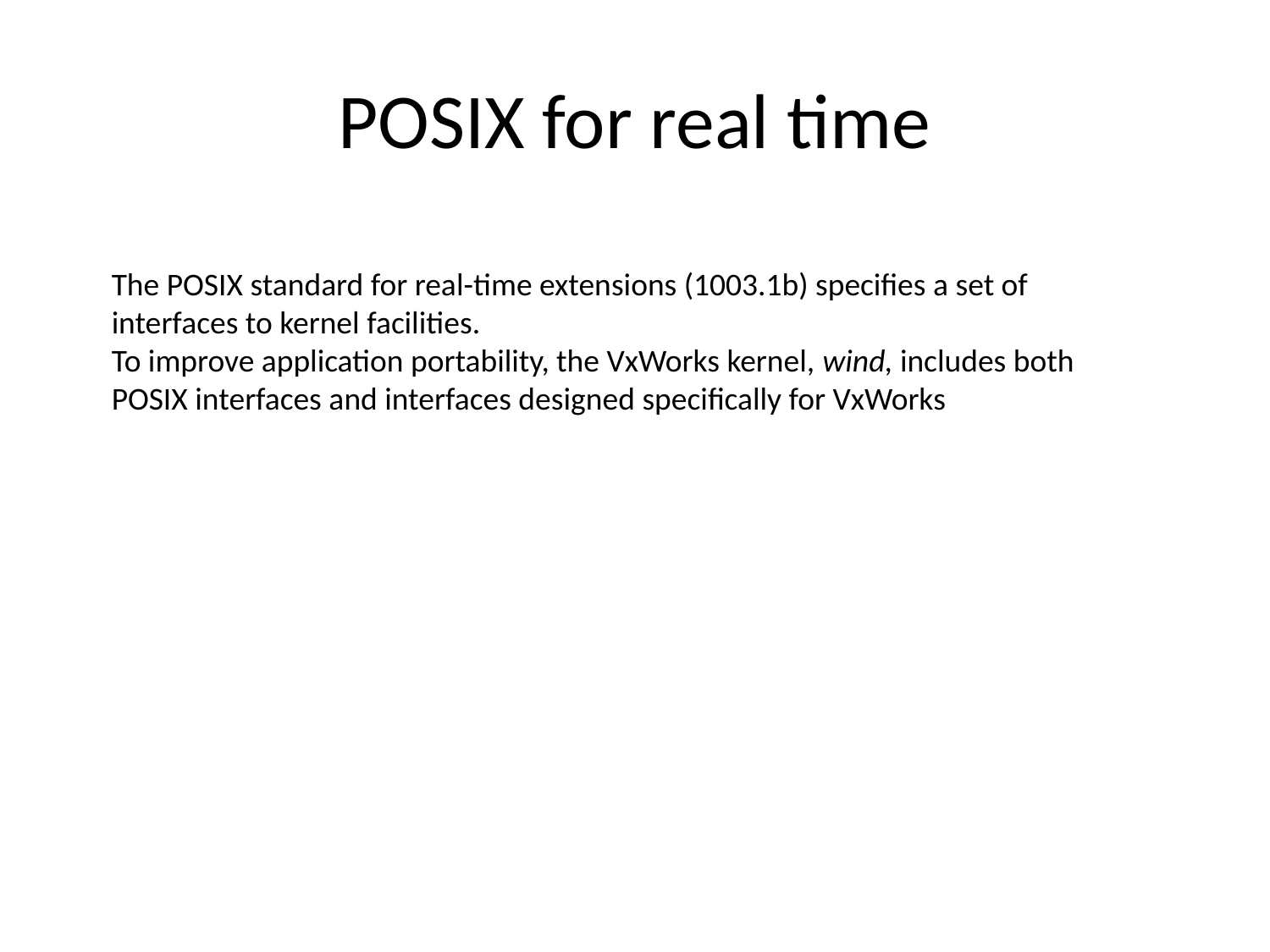

# POSIX for real time
The POSIX standard for real-time extensions (1003.1b) specifies a set of interfaces to kernel facilities.
To improve application portability, the VxWorks kernel, wind, includes both POSIX interfaces and interfaces designed specifically for VxWorks